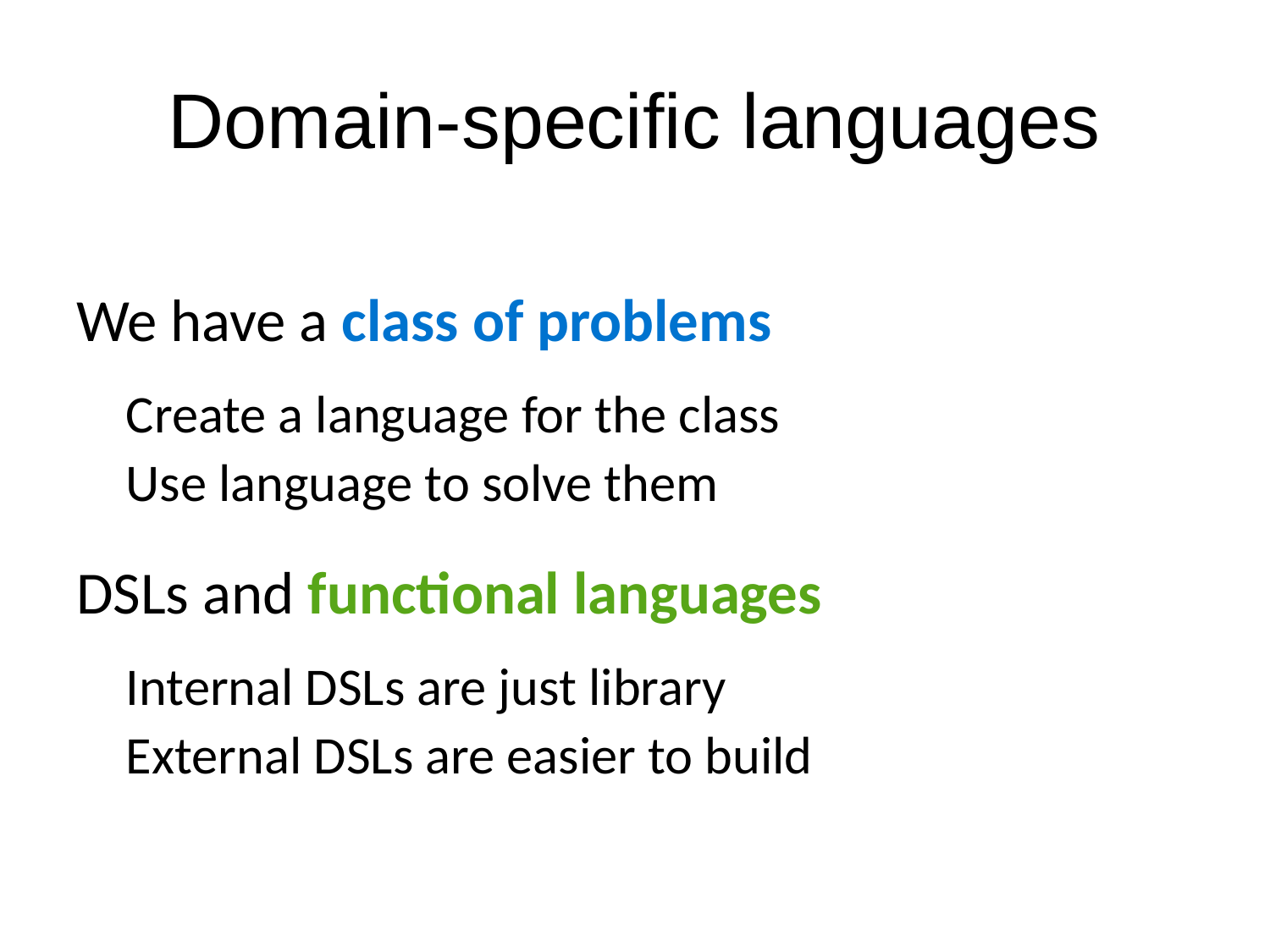

# Domain-specific languages
We have a class of problems
Create a language for the class
Use language to solve them
DSLs and functional languages
Internal DSLs are just library
External DSLs are easier to build